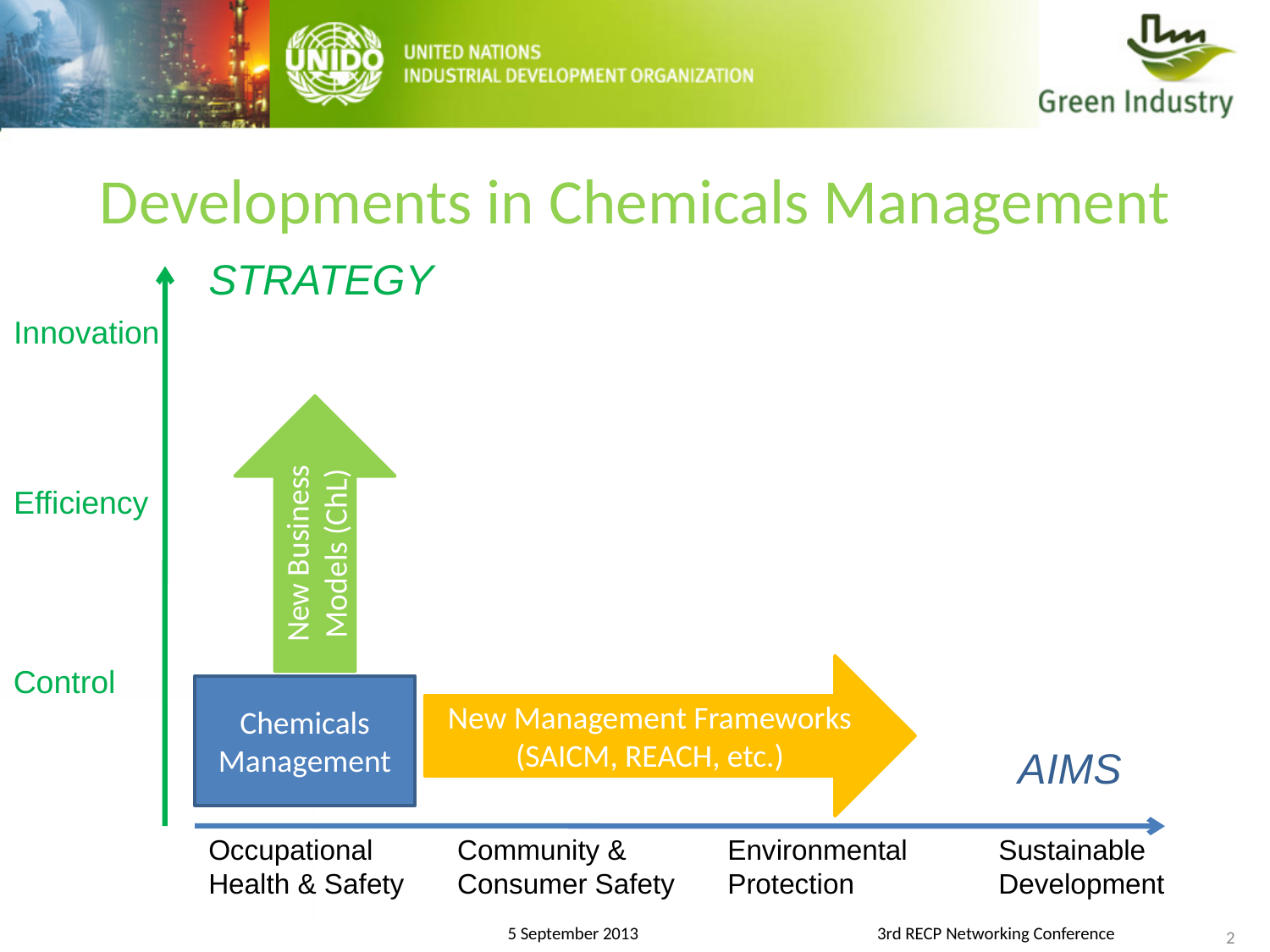

# Developments in Chemicals Management
STRATEGY
Innovation
New Business Models (ChL)
Efficiency
Control
New Management Frameworks
(SAICM, REACH, etc.)
Chemicals Management
AIMS
Occupational
Health & Safety
Community &
Consumer Safety
Environmental
Protection
Sustainable
Development
2
5 September 2013
3rd RECP Networking Conference